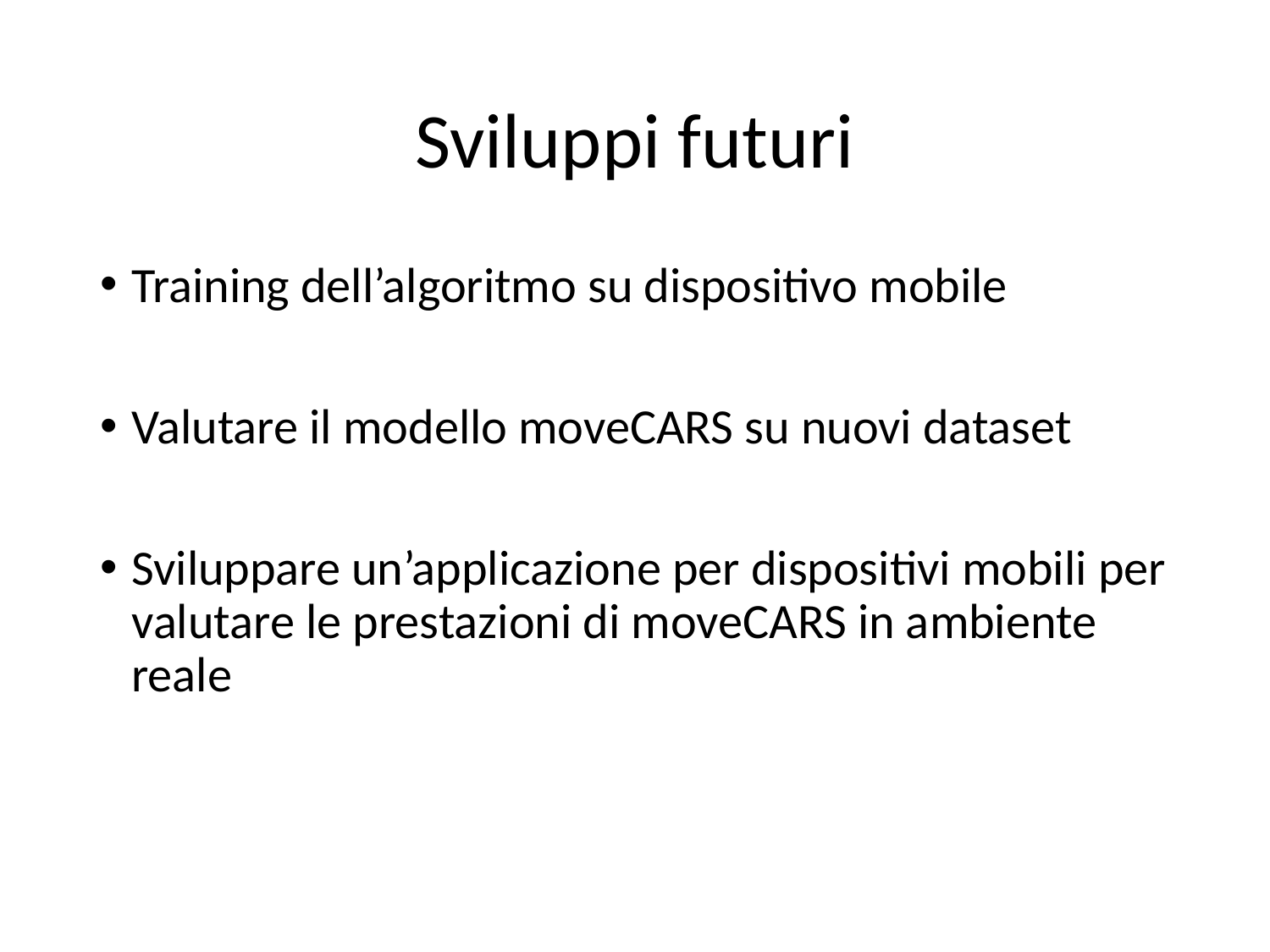

# Sviluppi futuri
Training dell’algoritmo su dispositivo mobile

Valutare il modello moveCARS su nuovi dataset

Sviluppare un’applicazione per dispositivi mobili per valutare le prestazioni di moveCARS in ambiente reale